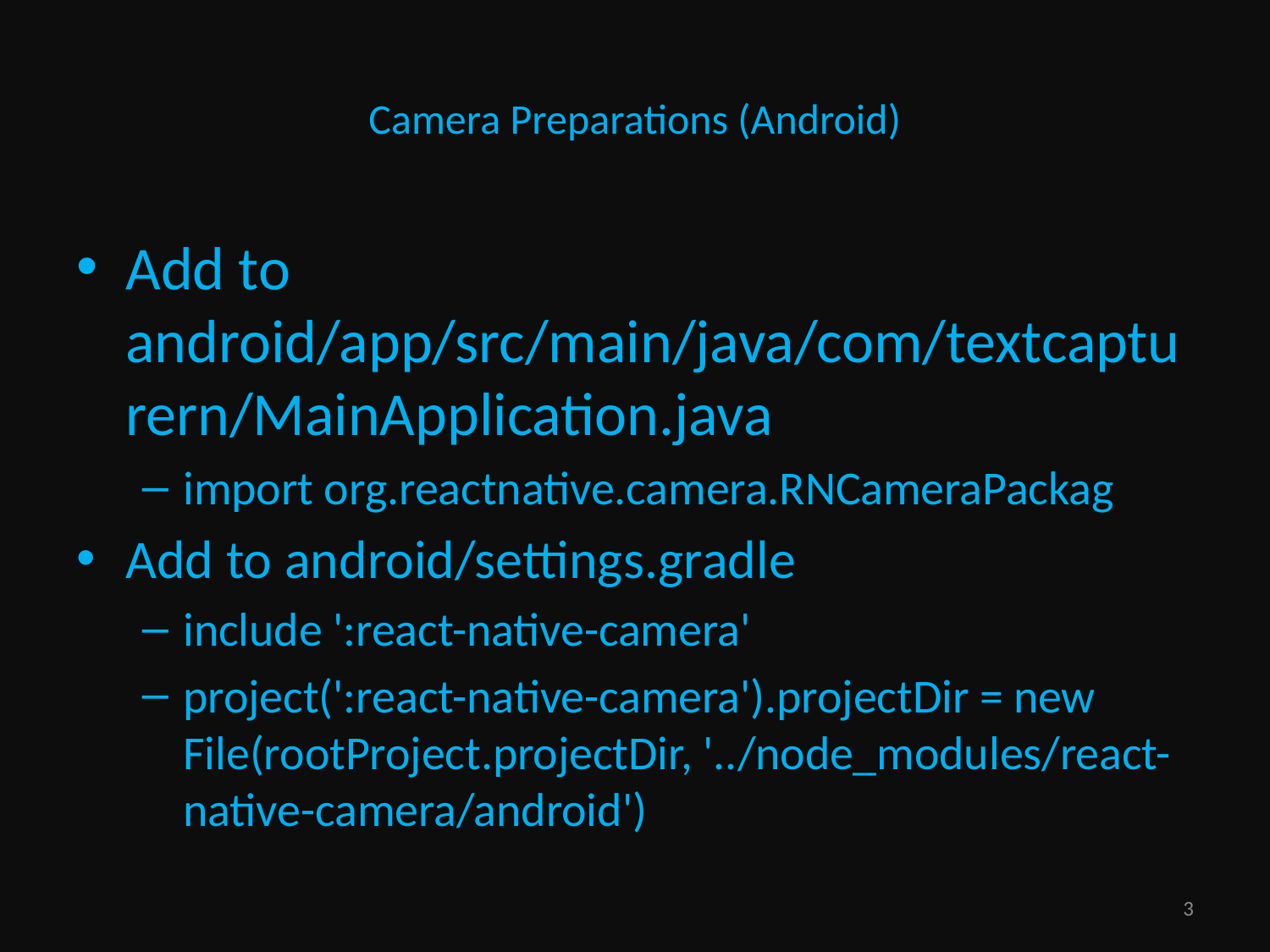

# Camera Preparations (Android)
Add to android/app/src/main/java/com/textcapturern/MainApplication.java
import org.reactnative.camera.RNCameraPackag
Add to android/settings.gradle
include ':react-native-camera'
project(':react-native-camera').projectDir = new File(rootProject.projectDir, '../node_modules/react-native-camera/android')

3